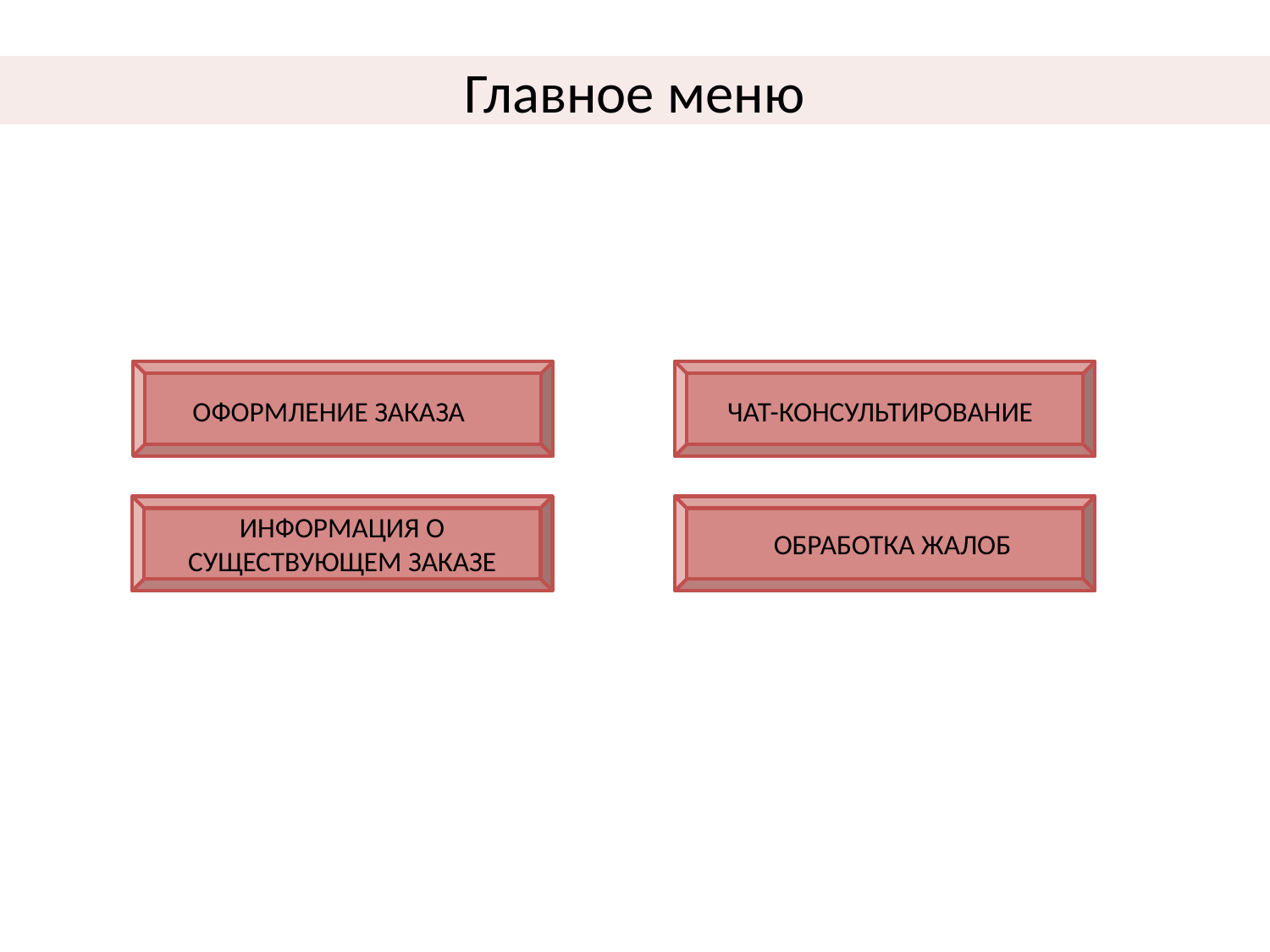

# Главное меню

ЧАТ-КОНСУЛЬТИРОВАНИЕ
ОФОРМЛЕНИЕ ЗАКАЗА

ИНФОРМАЦИЯ О СУЩЕСТВУЮЩЕМ ЗАКАЗЕ
ОБРАБОТКА ЖАЛОБ